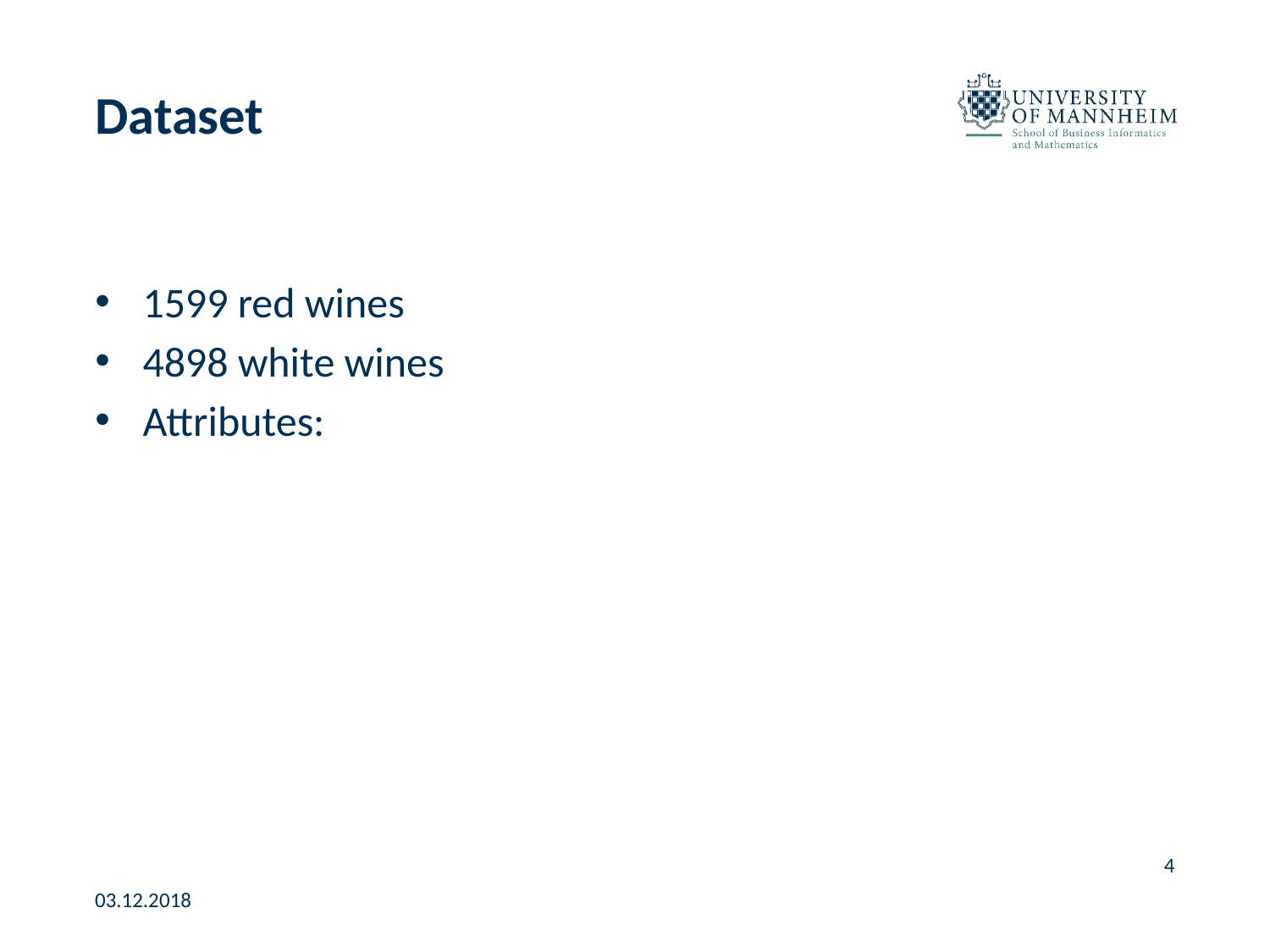

# Dataset
1599 red wines
4898 white wines
Attributes:
4
03.12.2018